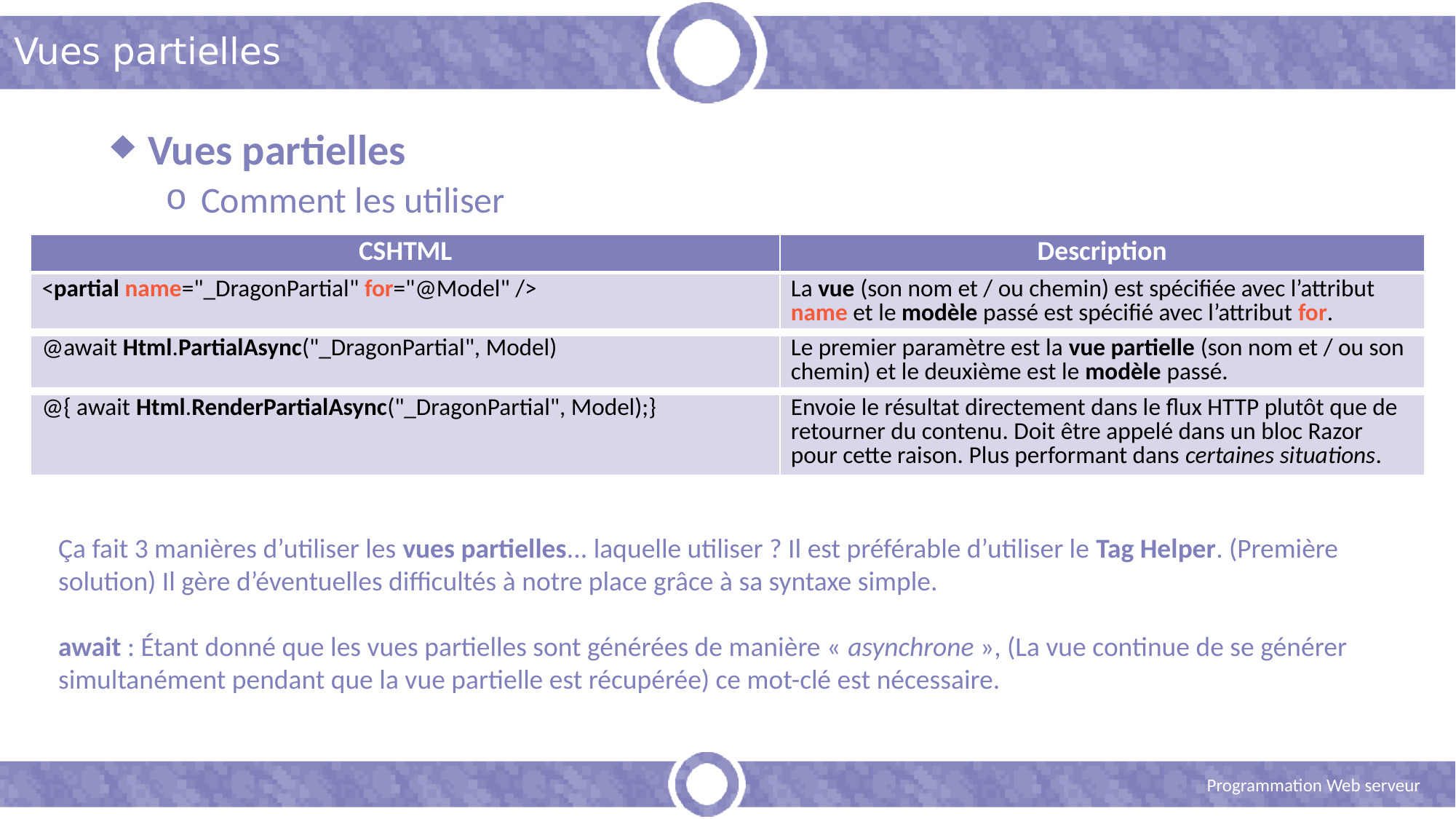

# Vues partielles
 Vues partielles
 Comment les utiliser
| CSHTML | Description |
| --- | --- |
| <partial name="\_DragonPartial" for="@Model" /> | La vue (son nom et / ou chemin) est spécifiée avec l’attribut name et le modèle passé est spécifié avec l’attribut for. |
| @await Html.PartialAsync("\_DragonPartial", Model) | Le premier paramètre est la vue partielle (son nom et / ou son chemin) et le deuxième est le modèle passé. |
| @{ await Html.RenderPartialAsync("\_DragonPartial", Model);} | Envoie le résultat directement dans le flux HTTP plutôt que de retourner du contenu. Doit être appelé dans un bloc Razor pour cette raison. Plus performant dans certaines situations. |
Ça fait 3 manières d’utiliser les vues partielles... laquelle utiliser ? Il est préférable d’utiliser le Tag Helper. (Première solution) Il gère d’éventuelles difficultés à notre place grâce à sa syntaxe simple.

await : Étant donné que les vues partielles sont générées de manière « asynchrone », (La vue continue de se générer simultanément pendant que la vue partielle est récupérée) ce mot-clé est nécessaire.